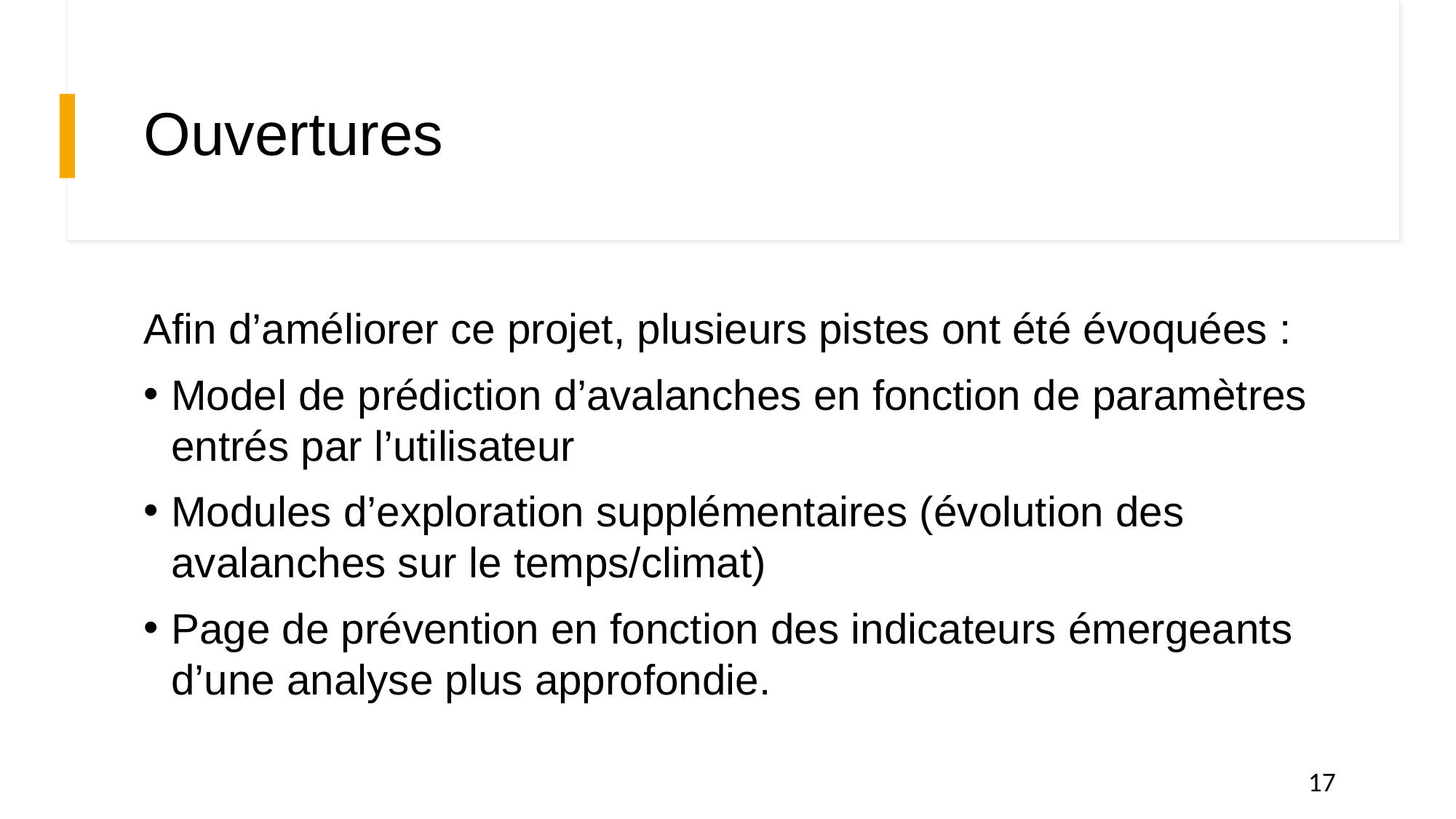

# Ouvertures
Afin d’améliorer ce projet, plusieurs pistes ont été évoquées :
Model de prédiction d’avalanches en fonction de paramètres entrés par l’utilisateur
Modules d’exploration supplémentaires (évolution des avalanches sur le temps/climat)
Page de prévention en fonction des indicateurs émergeants d’une analyse plus approfondie.

17